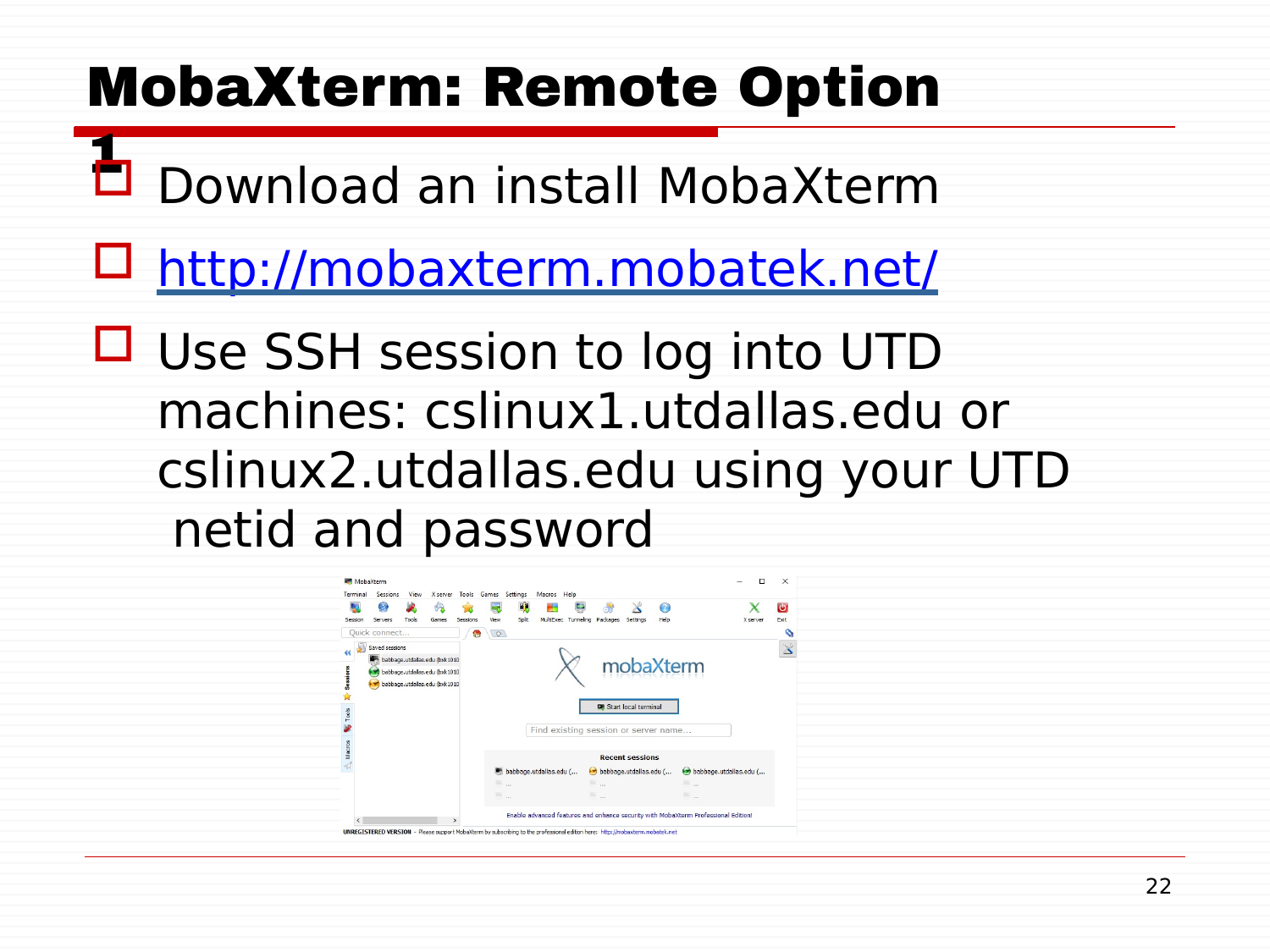

# MobaXterm: Remote Option 1

Download an install MobaXterm
http://mobaxterm.mobatek.net/
Use SSH session to log into UTD  machines: cslinux1.utdallas.edu or  cslinux2.utdallas.edu using your UTD  netid and password

22